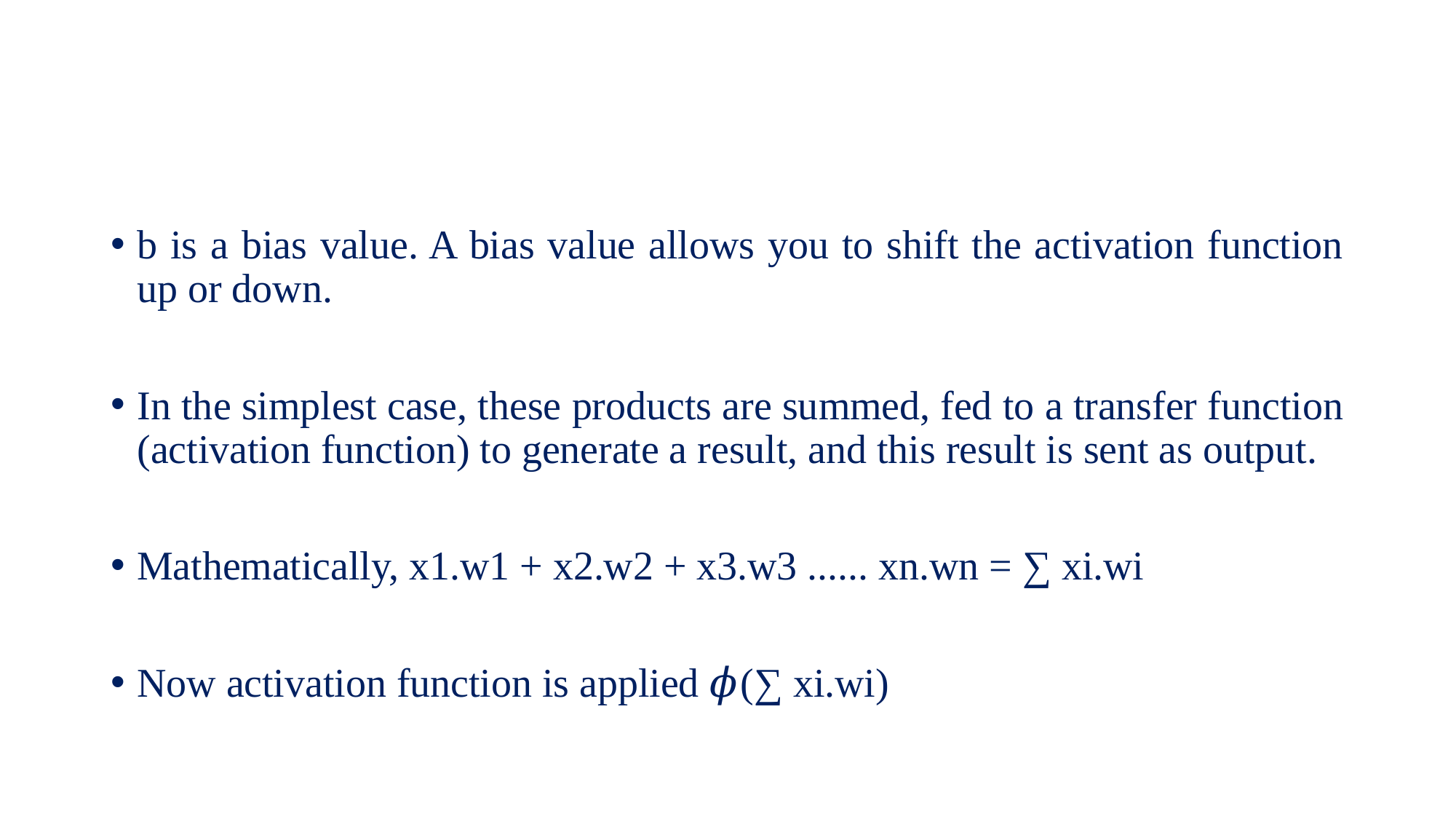

#
b is a bias value. A bias value allows you to shift the activation function up or down.

In the simplest case, these products are summed, fed to a transfer function (activation function) to generate a result, and this result is sent as output.

Mathematically, x1.w1 + x2.w2 + x3.w3 ...... xn.wn = ∑ xi.wi

Now activation function is applied 𝜙(∑ xi.wi)